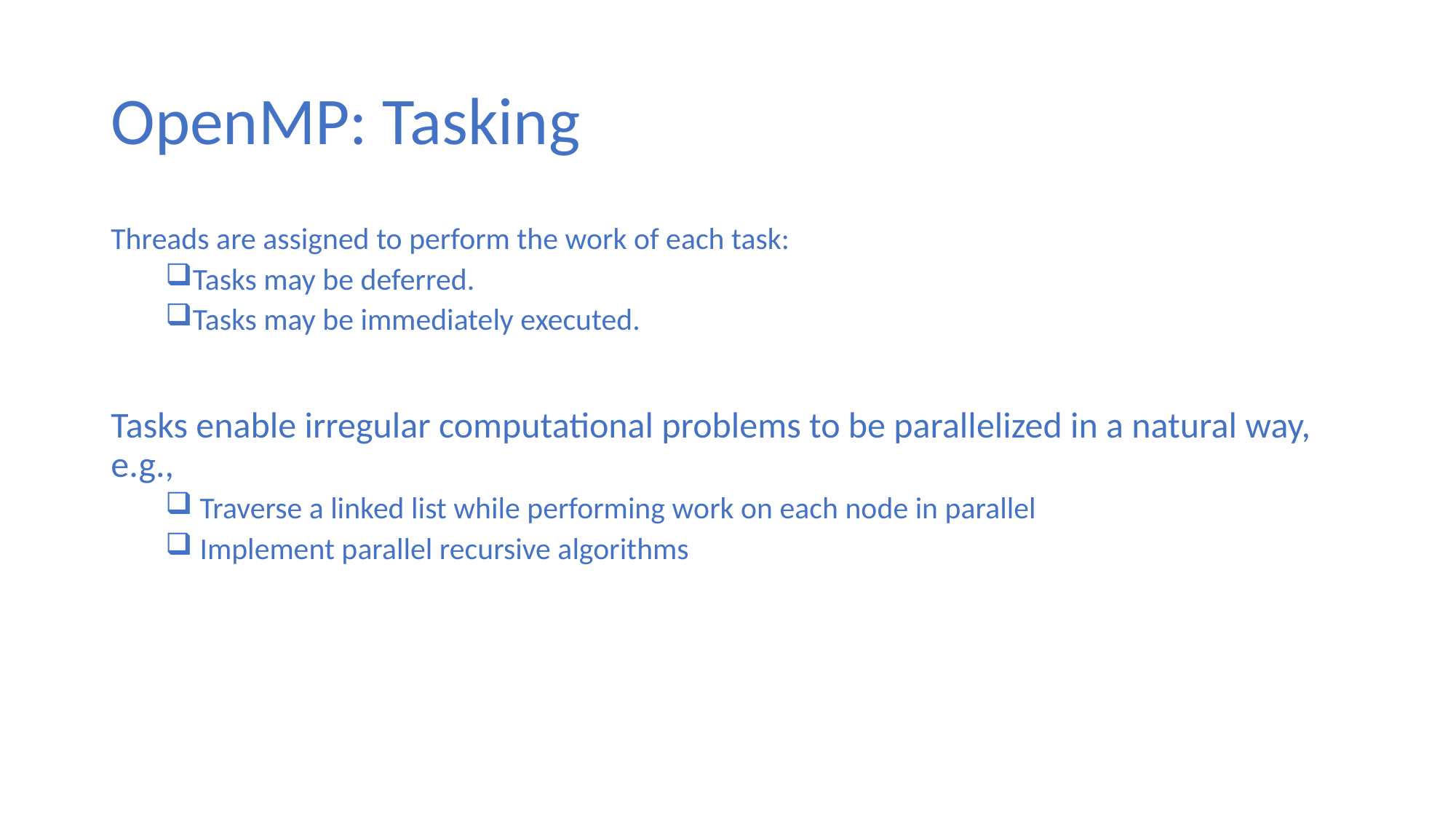

# OpenMP: Tasking
Threads are assigned to perform the work of each task:
Tasks may be deferred.
Tasks may be immediately executed.

Tasks enable irregular computational problems to be parallelized in a natural way, e.g.,
 Traverse a linked list while performing work on each node in parallel
 Implement parallel recursive algorithms